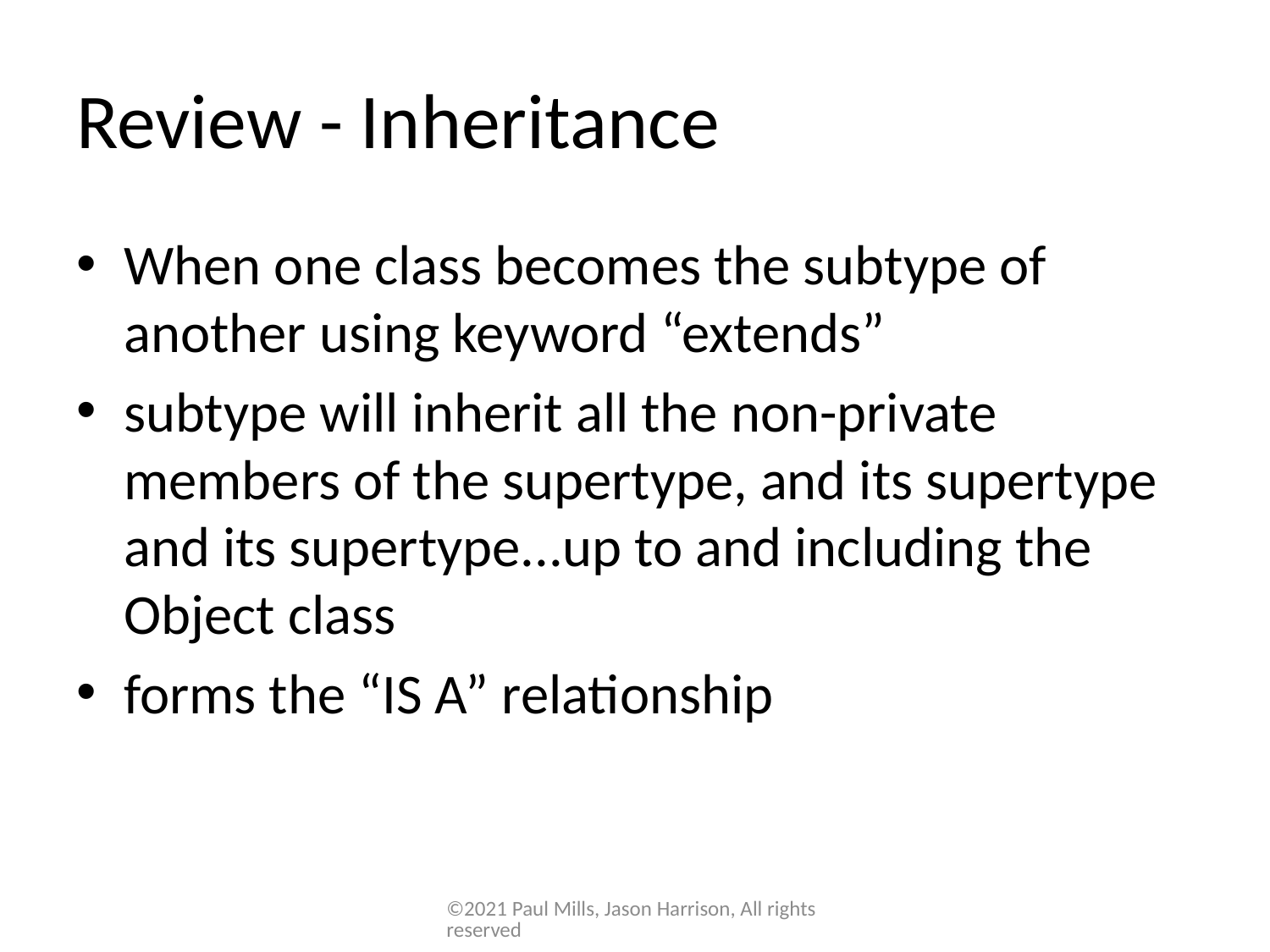

# Review - Inheritance
When one class becomes the subtype of another using keyword “extends”
subtype will inherit all the non-private members of the supertype, and its supertype and its supertype...up to and including the Object class
forms the “IS A” relationship
©2021 Paul Mills, Jason Harrison, All rights reserved